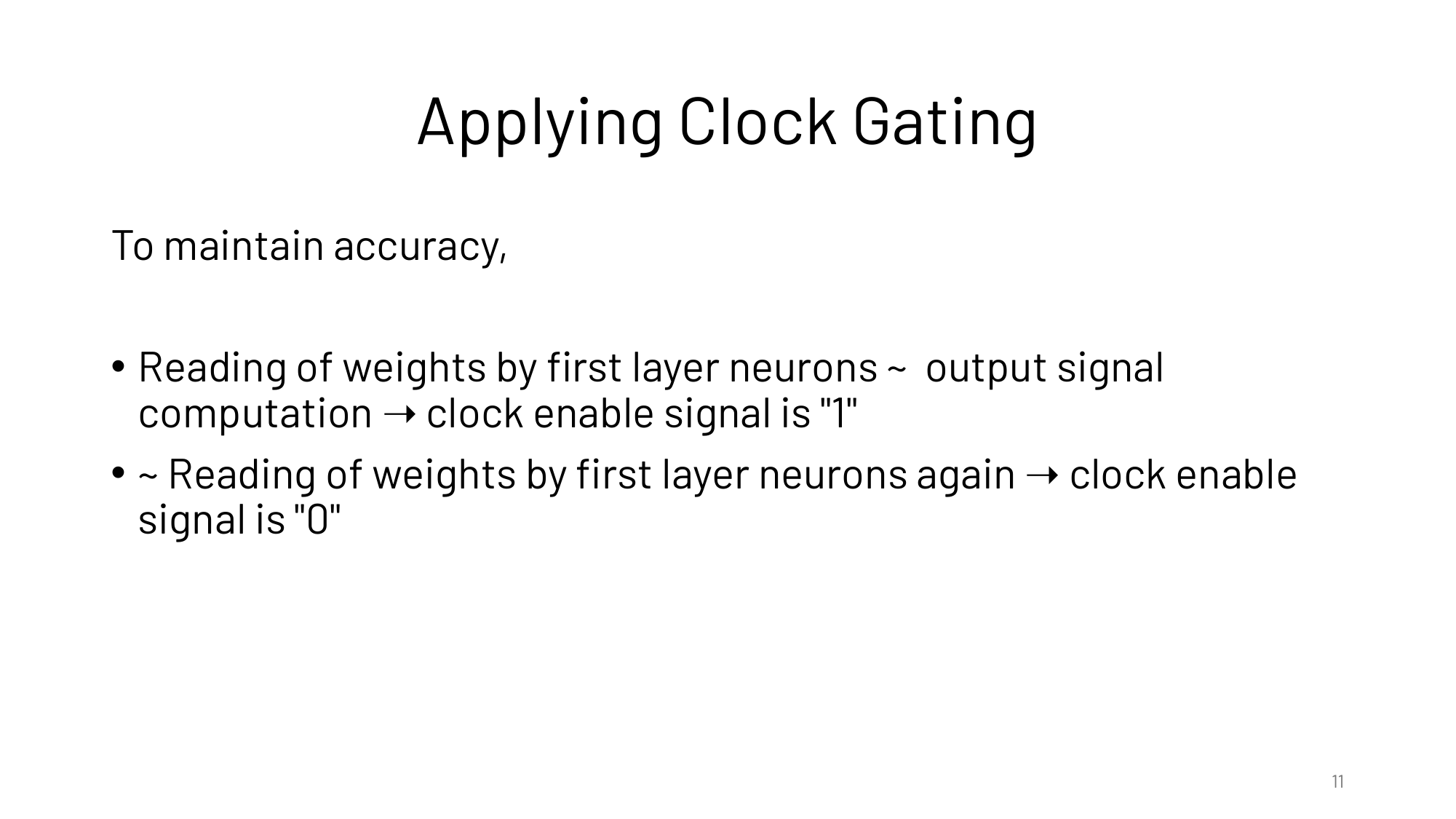

# Applying Clock Gating
To maintain accuracy,

Reading of weights by first layer neurons ~  output signal computation ➝ clock enable signal is "1"
~ Reading of weights by first layer neurons again ➝ clock enable signal is "0"
11